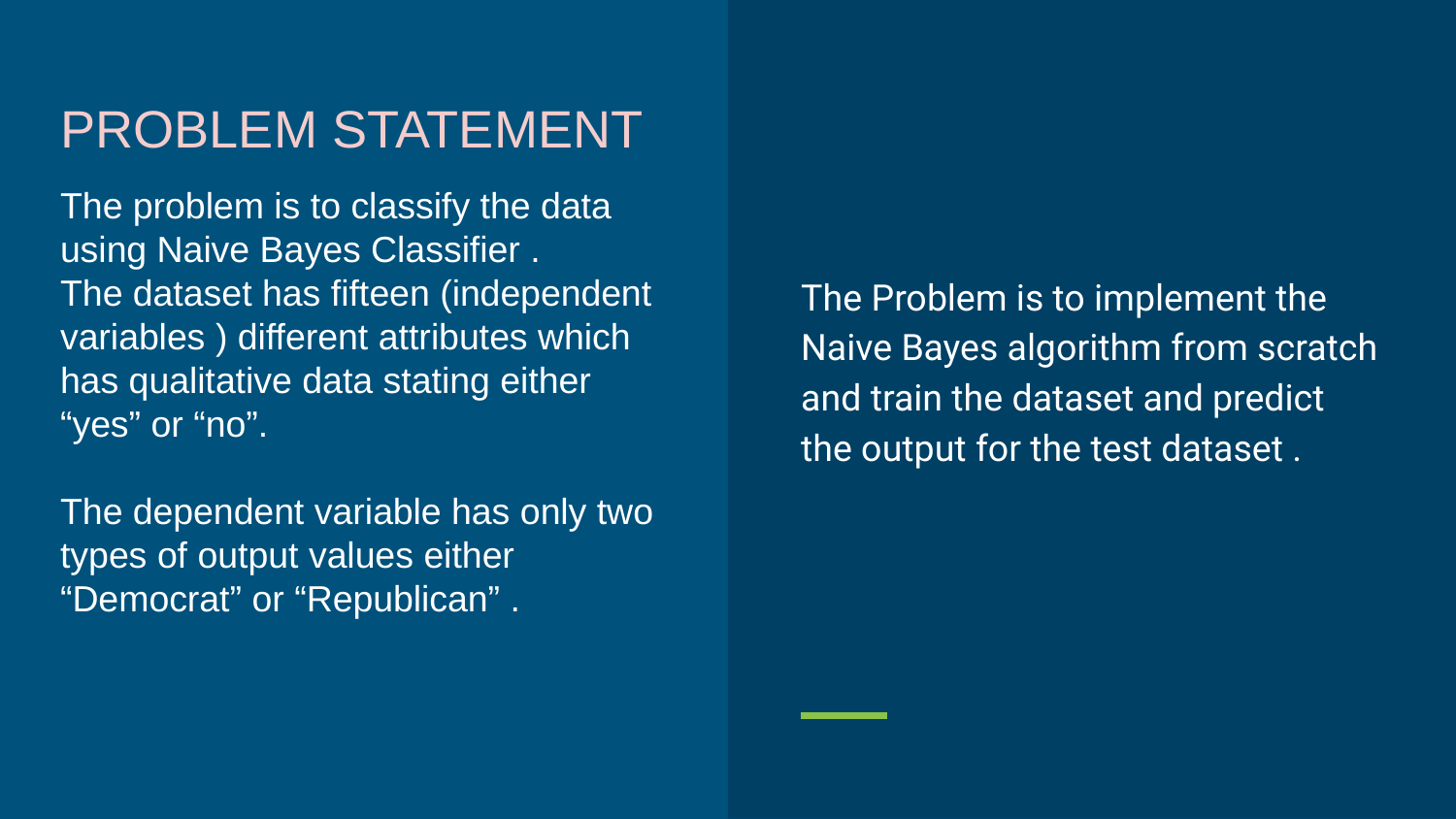

# PROBLEM STATEMENT

The problem is to classify the data using Naive Bayes Classifier .
The dataset has fifteen (independent variables ) different attributes which has qualitative data stating either “yes” or “no”.

The dependent variable has only two types of output values either  “Democrat” or “Republican” .

The Problem is to implement the Naive Bayes algorithm from scratch and train the dataset and predict the output for the test dataset .